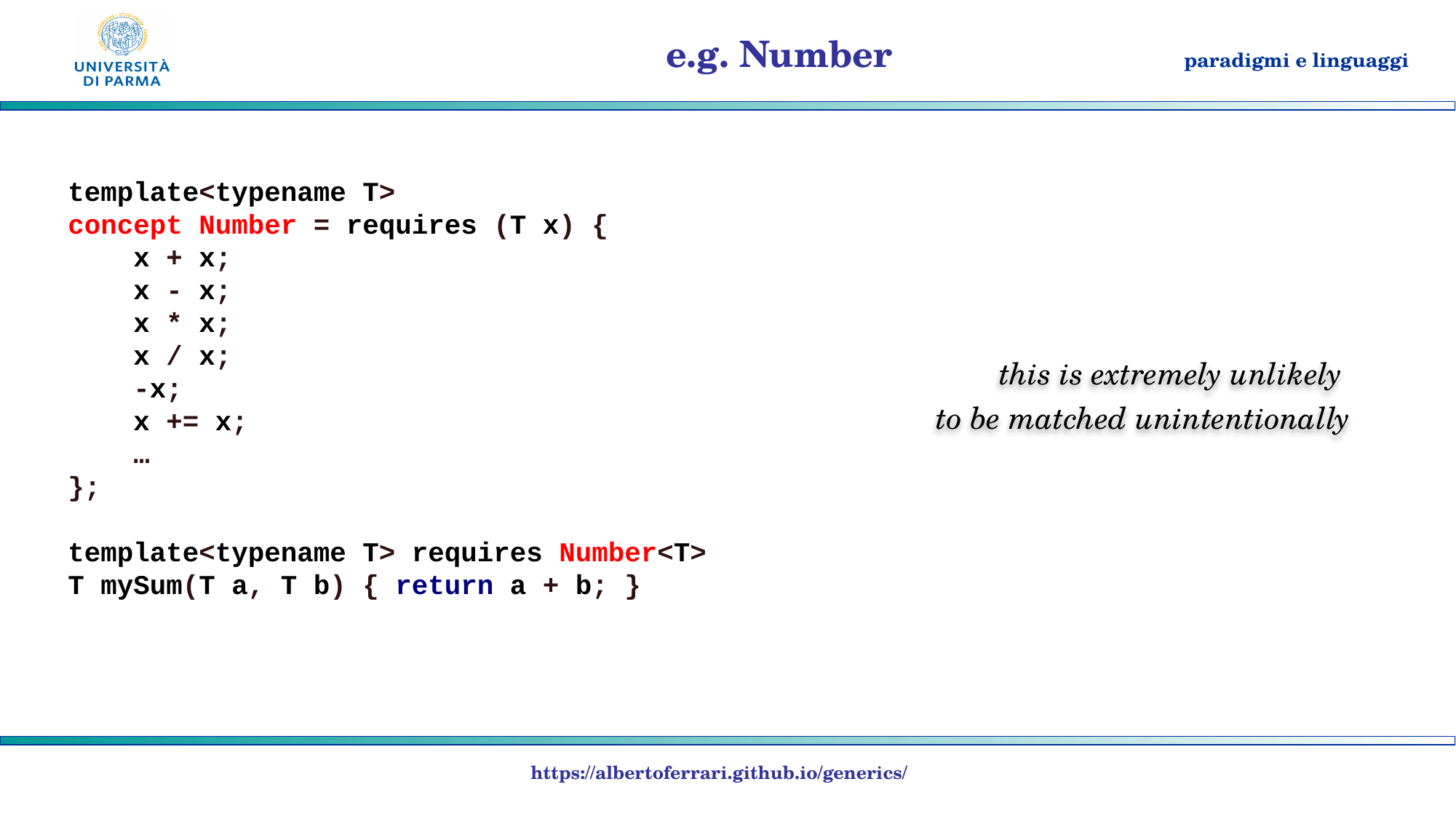

# e.g. Number
template<typename T>
concept Number = requires (T x) { 
    x + x; 
    x - x;
    x * x;
    x / x;
    -x;
    x += x;
    …
};
 
template<typename T> requires Number<T> 
T mySum(T a, T b) { return a + b; }
this is extremely unlikely
to be matched unintentionally
https://albertoferrari.github.io/generics/